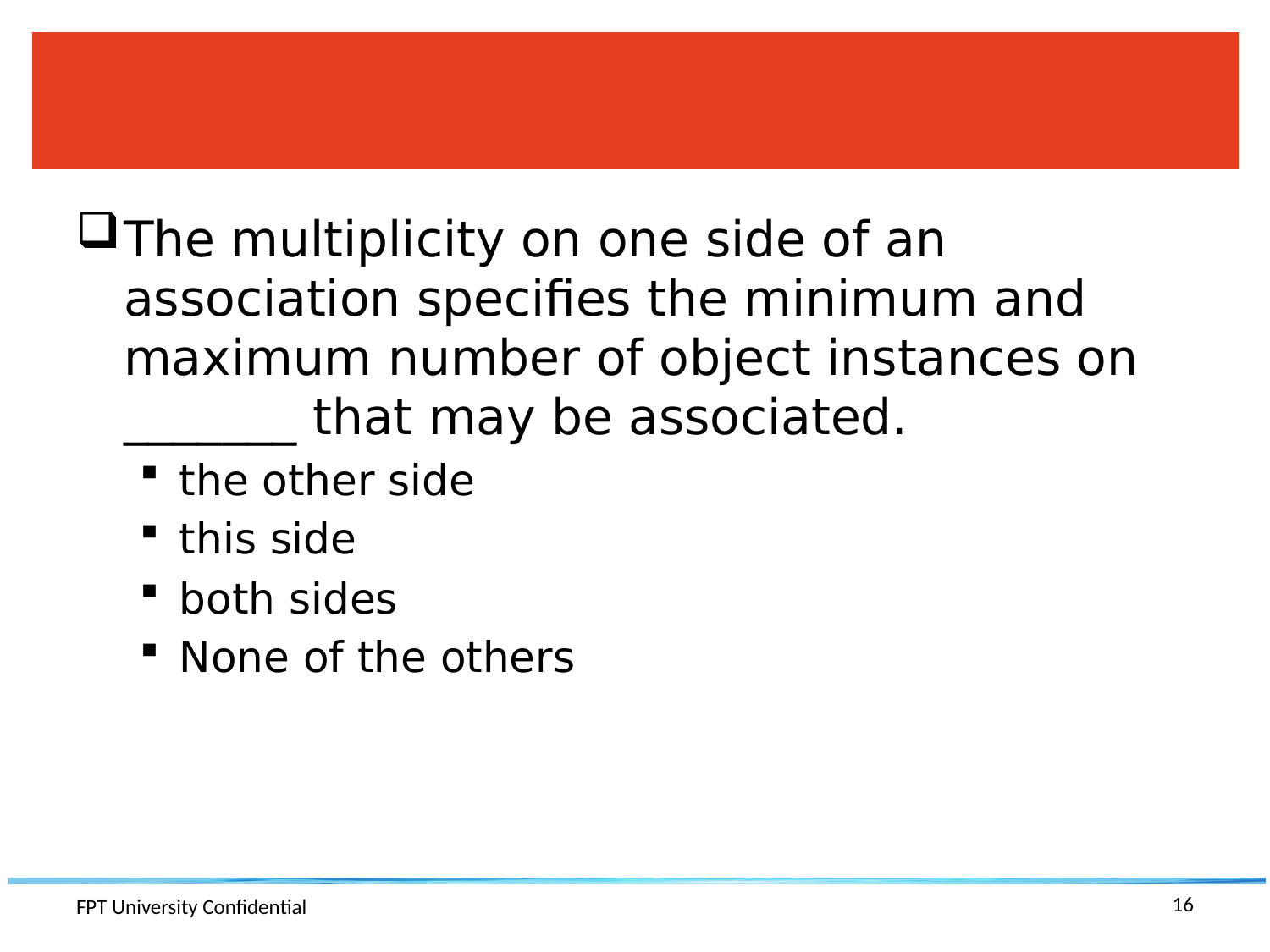

#
The multiplicity on one side of an association specifies the minimum and maximum number of object instances on _______ that may be associated.
the other side
this side
both sides
None of the others